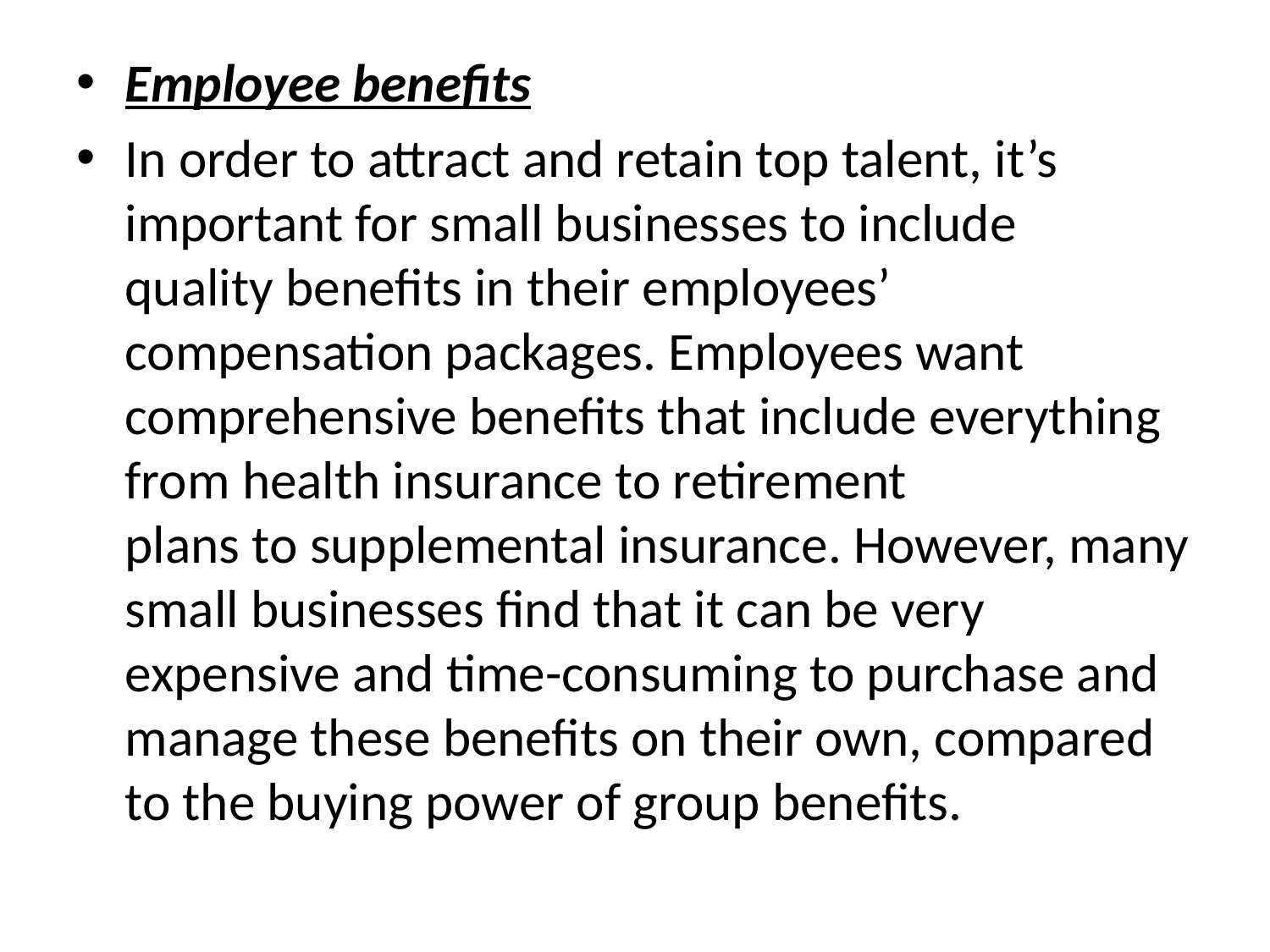

Employee benefits
In order to attract and retain top talent, it’s important for small businesses to include quality benefits in their employees’ compensation packages. Employees want comprehensive benefits that include everything from health insurance to retirement plans to supplemental insurance. However, many small businesses find that it can be very expensive and time-consuming to purchase and manage these benefits on their own, compared to the buying power of group benefits.